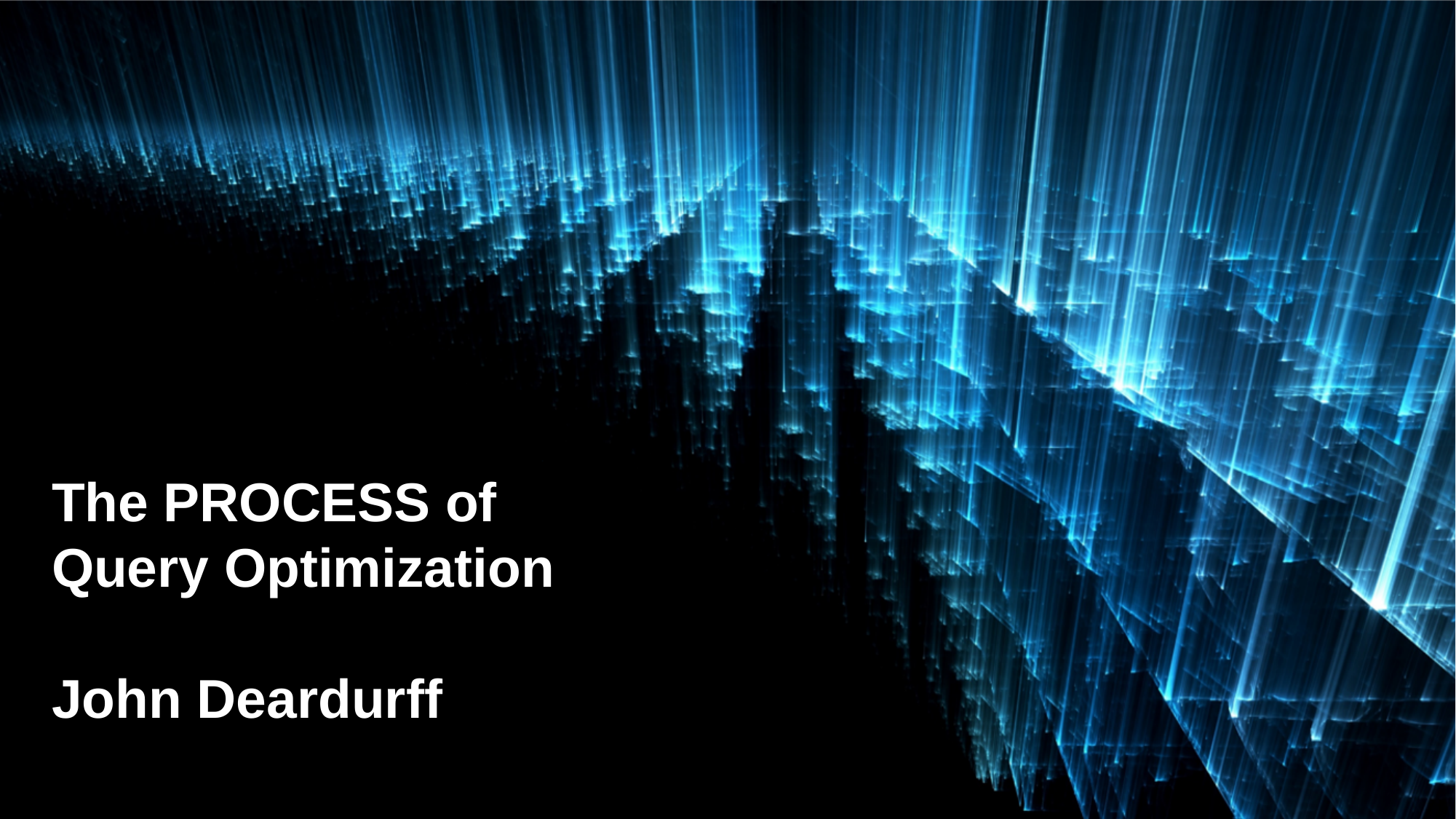

The PROCESS of
Query Optimization
John Deardurff